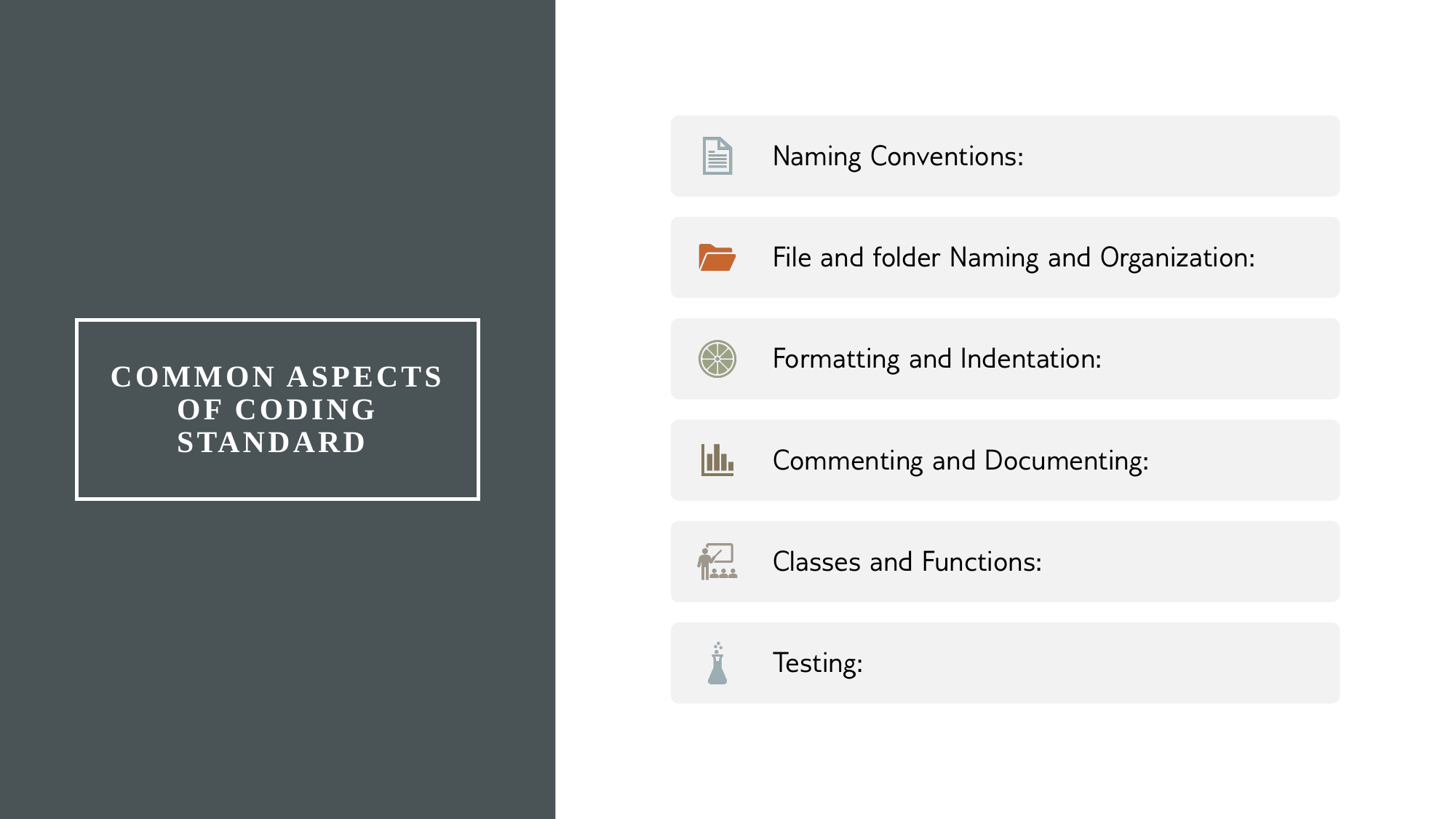

Naming Conventions:
File and folder Naming and Organization:
Formatting and Indentation:
Commenting and Documenting:
Classes and Functions:
Testing:
# Common Aspects of Coding Standard